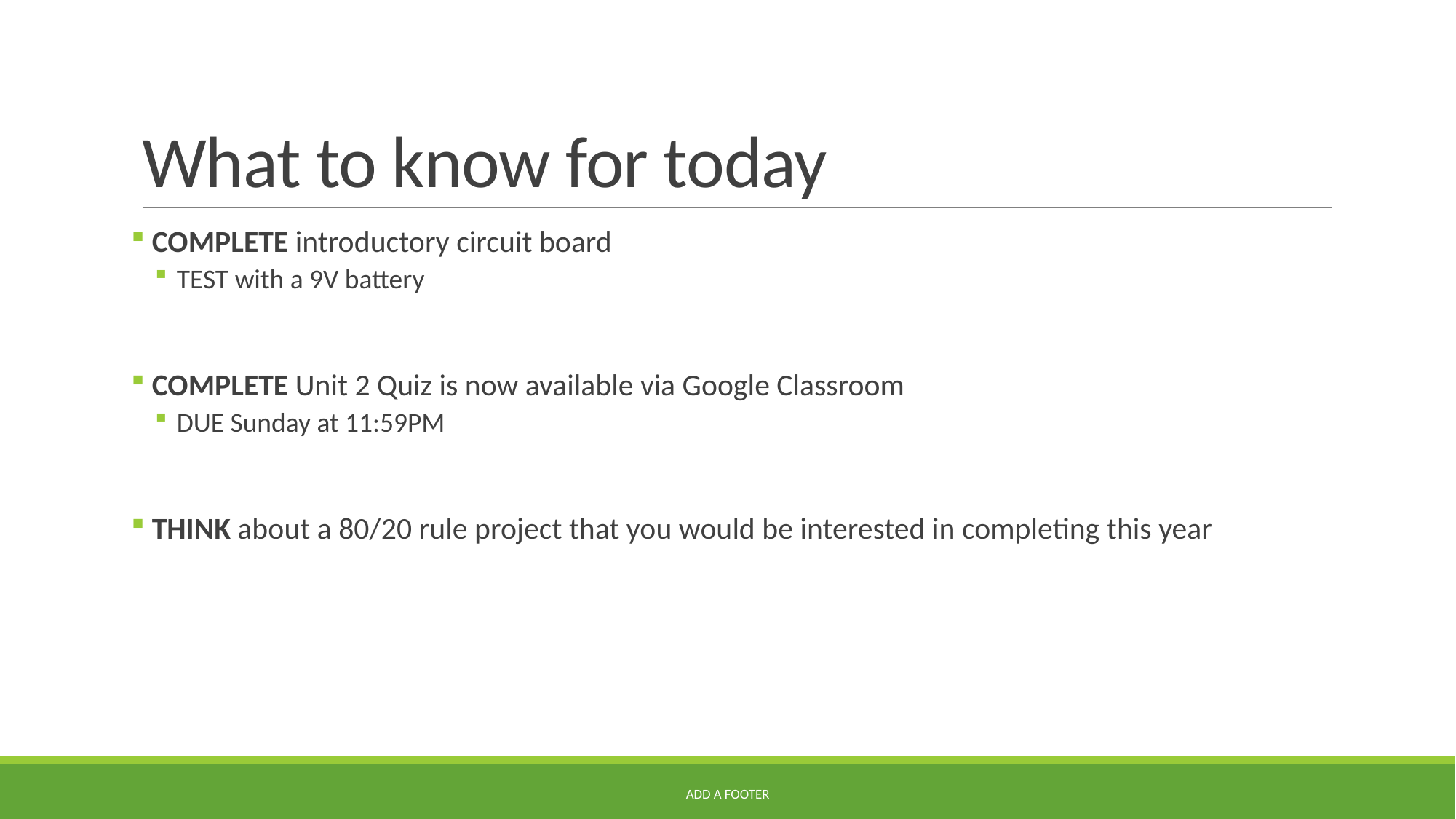

# What to know for today
 COMPLETE introductory circuit board
TEST with a 9V battery

 COMPLETE Unit 2 Quiz is now available via Google Classroom
DUE Sunday at 11:59PM

 THINK about a 80/20 rule project that you would be interested in completing this year
Add a footer